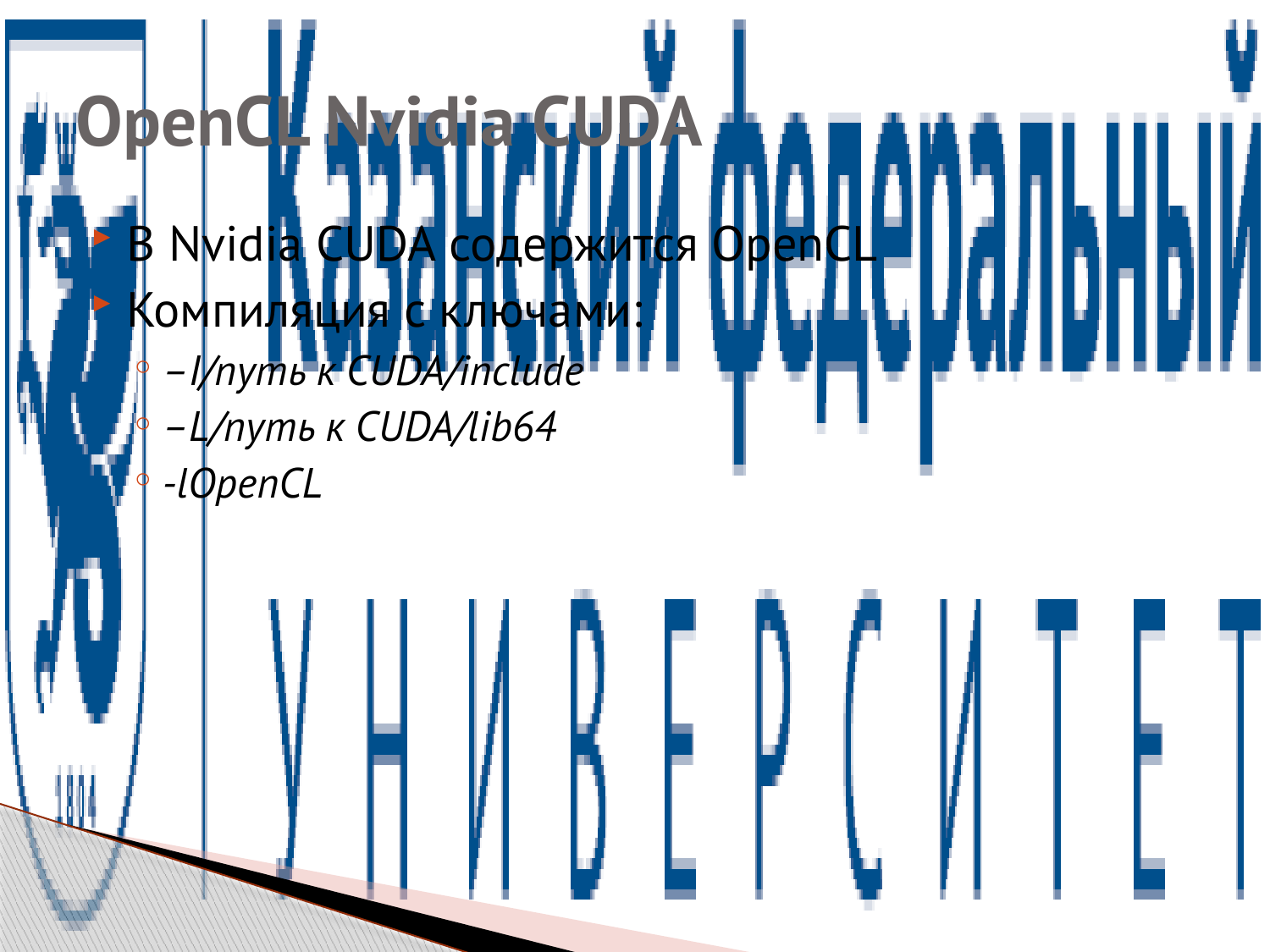

# OpenCL Nvidia CUDA
В Nvidia CUDA содержится OpenCL
Компиляция с ключами:
–I/путь к CUDA/include
–L/путь к CUDA/lib64
-lOpenCL